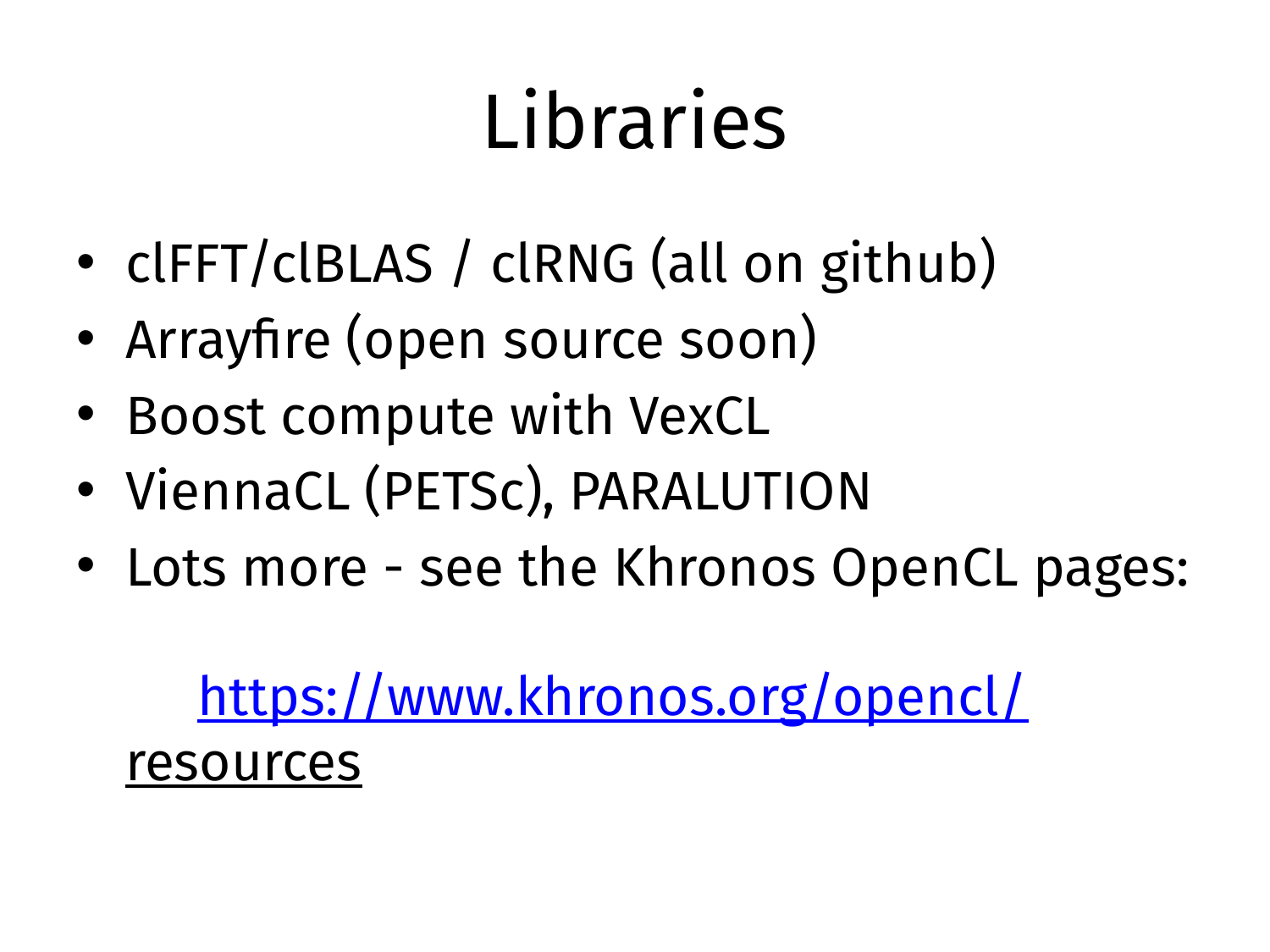

# Libraries
clFFT/clBLAS / clRNG (all on github)
Arrayfire (open source soon)
Boost compute with VexCL
ViennaCL (PETSc), PARALUTION
Lots more - see the Khronos OpenCL pages:
     https://www.khronos.org/opencl/resources